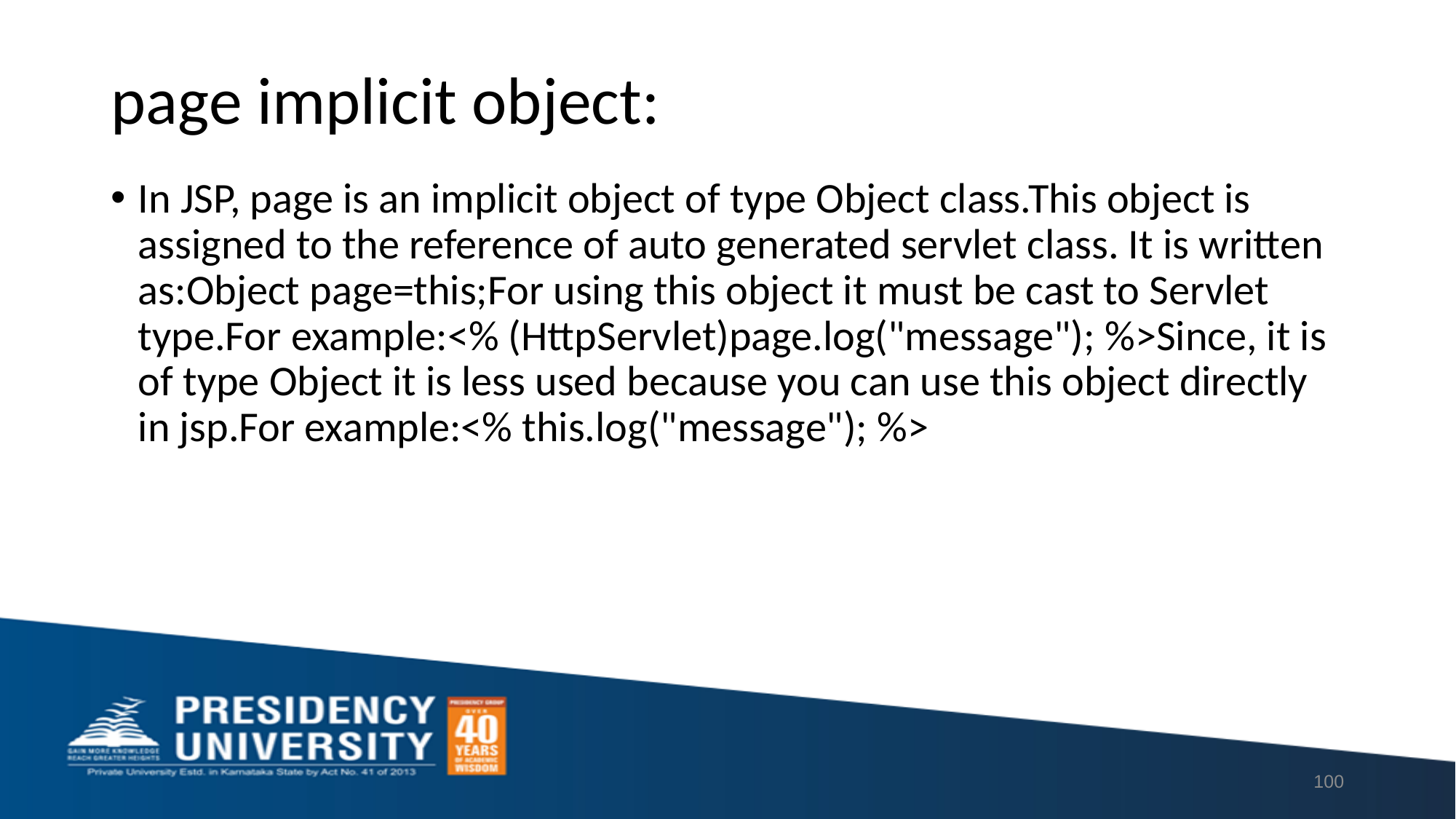

# page implicit object:
In JSP, page is an implicit object of type Object class.This object is assigned to the reference of auto generated servlet class. It is written as:Object page=this;For using this object it must be cast to Servlet type.For example:<% (HttpServlet)page.log("message"); %>Since, it is of type Object it is less used because you can use this object directly in jsp.For example:<% this.log("message"); %>

100